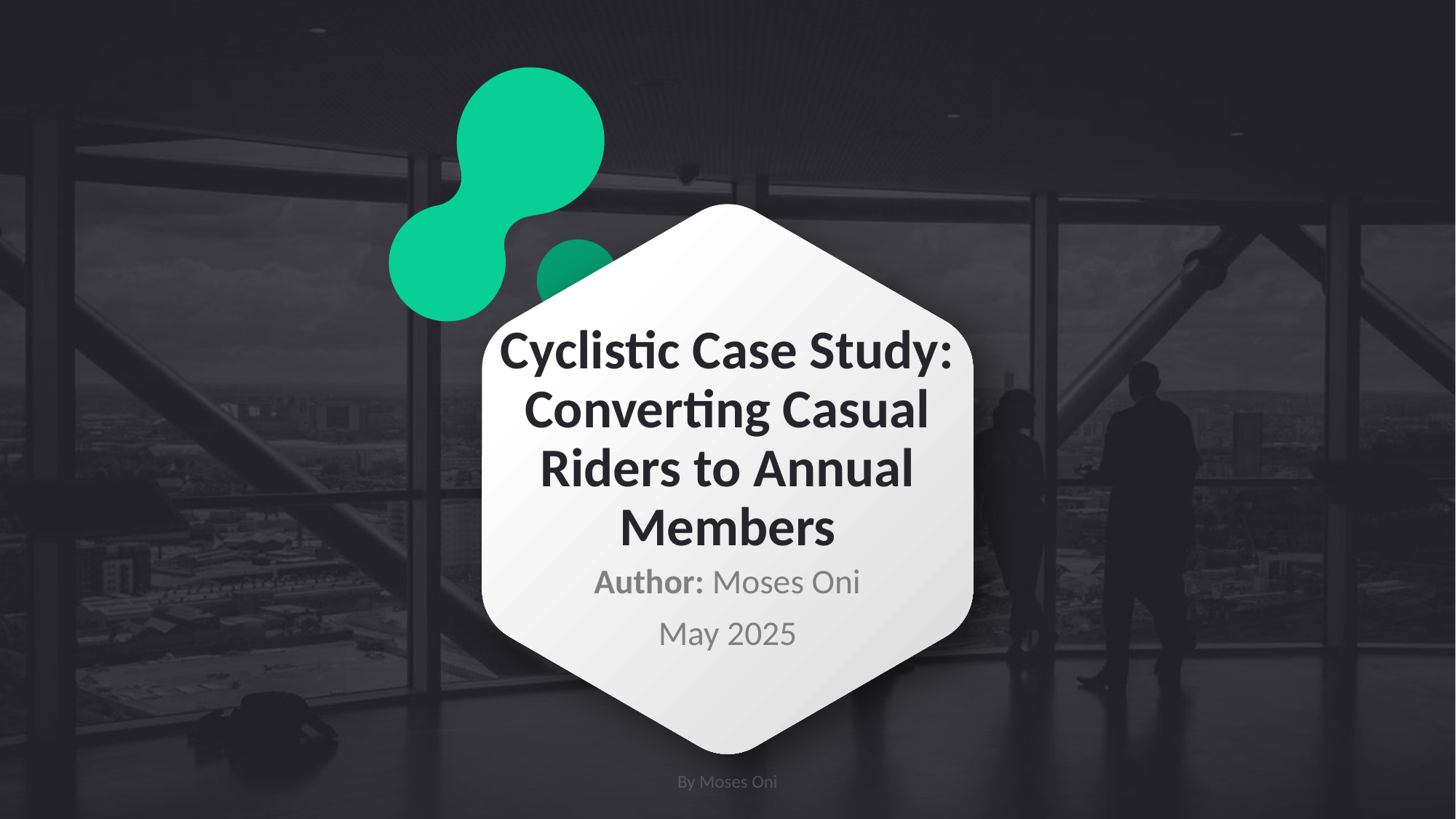

# Cyclistic Case Study: Converting Casual Riders to Annual Members
Author: Moses Oni
May 2025

By Moses Oni
Photo by Charles Forerunner on Unsplash